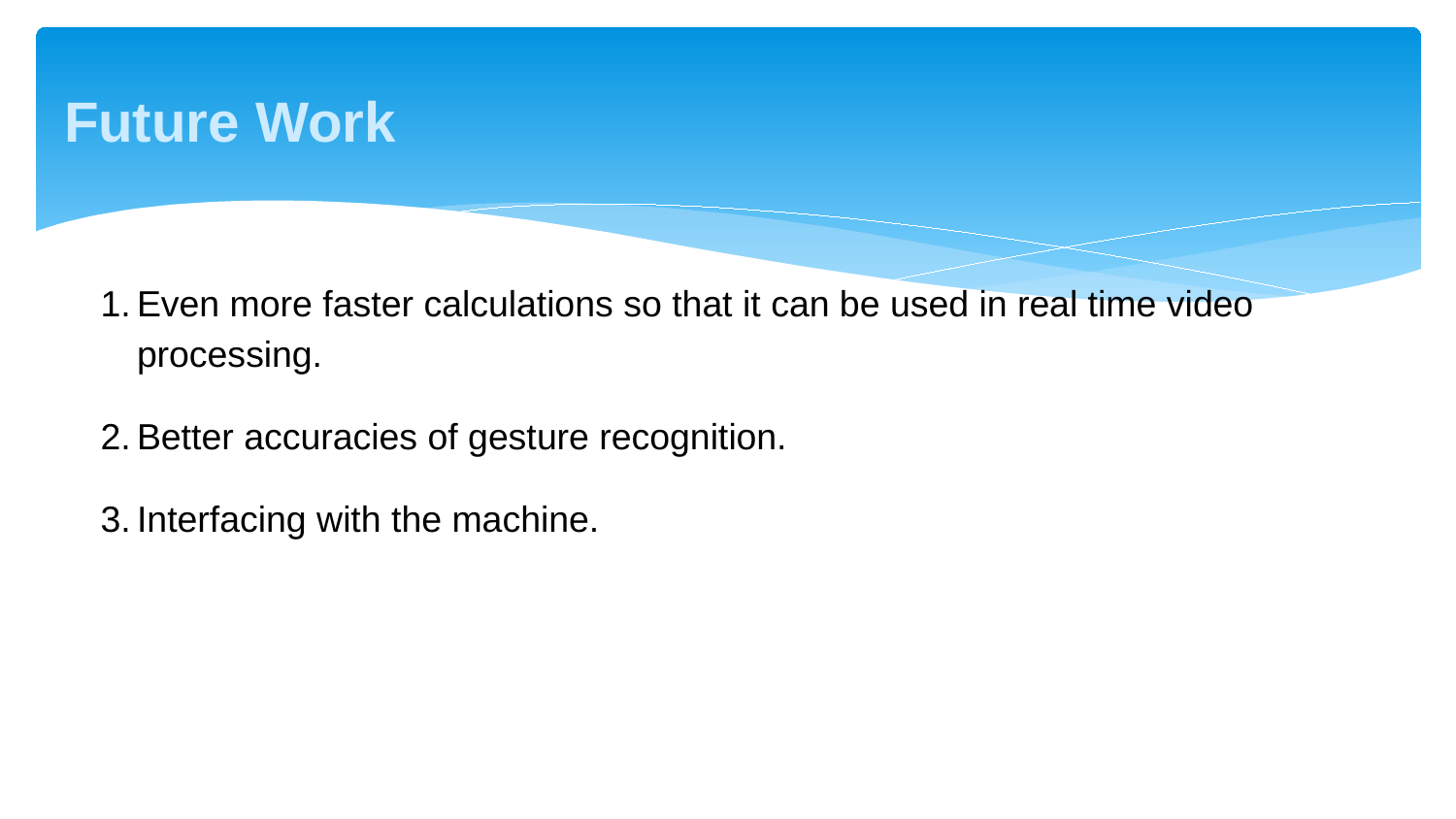

# Future Work

Even more faster calculations so that it can be used in real time video processing.
Better accuracies of gesture recognition.
Interfacing with the machine.